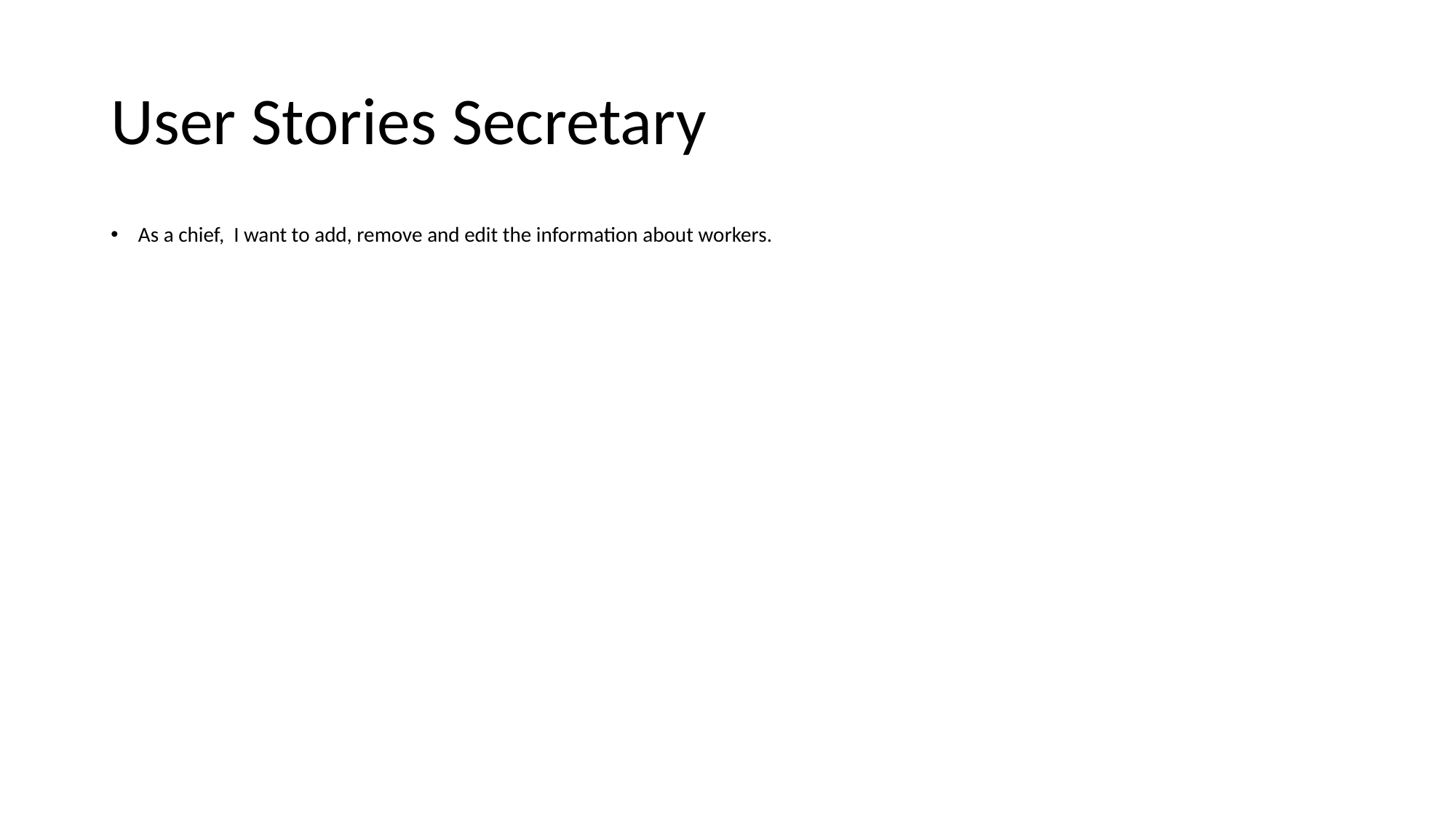

# User Stories Secretary
As a chief,  I want to add, remove and edit the information about workers.